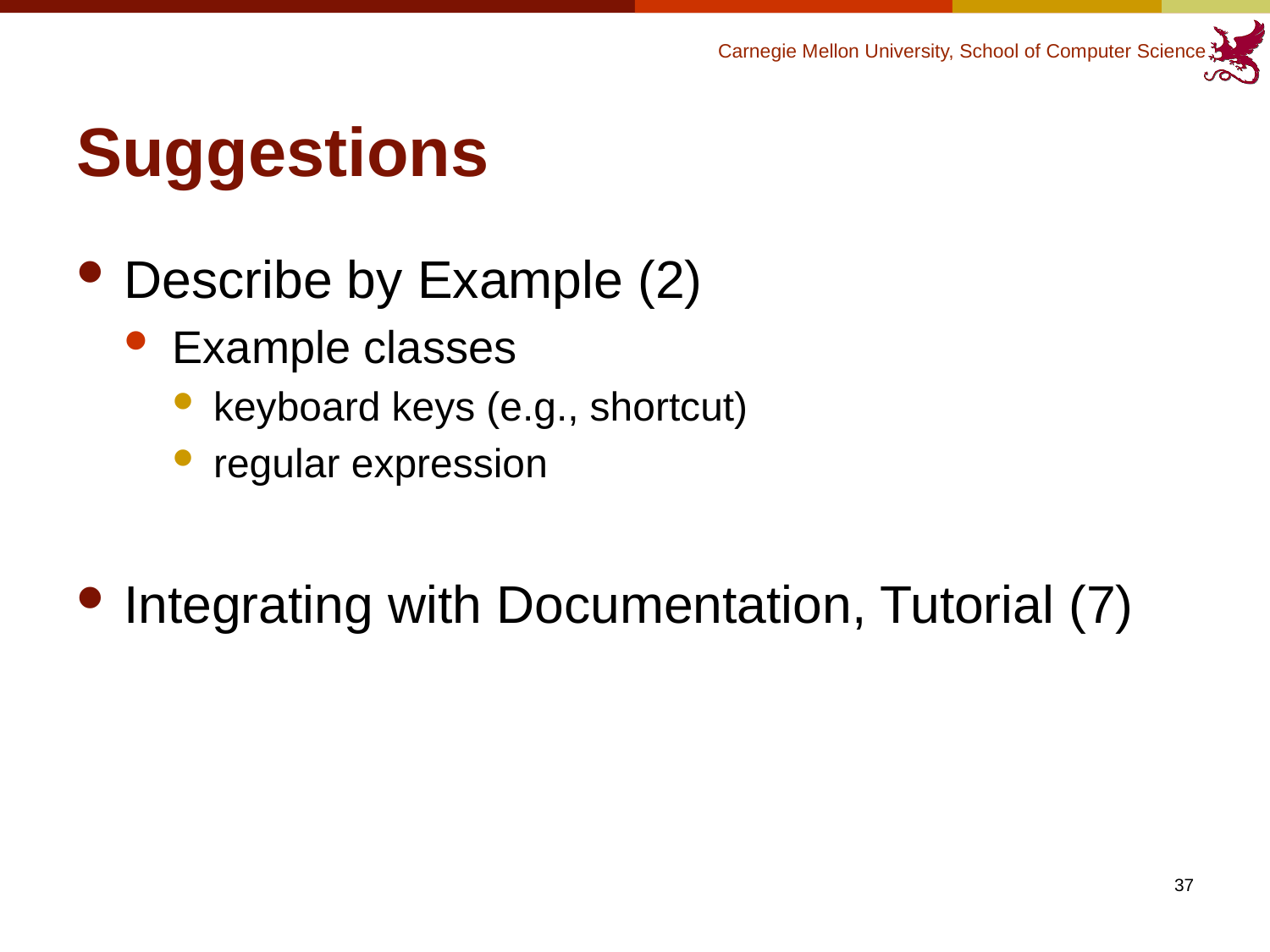

# Suggestions
Describe by Example (2)
Example classes
keyboard keys (e.g., shortcut)
regular expression

Integrating with Documentation, Tutorial (7)
37